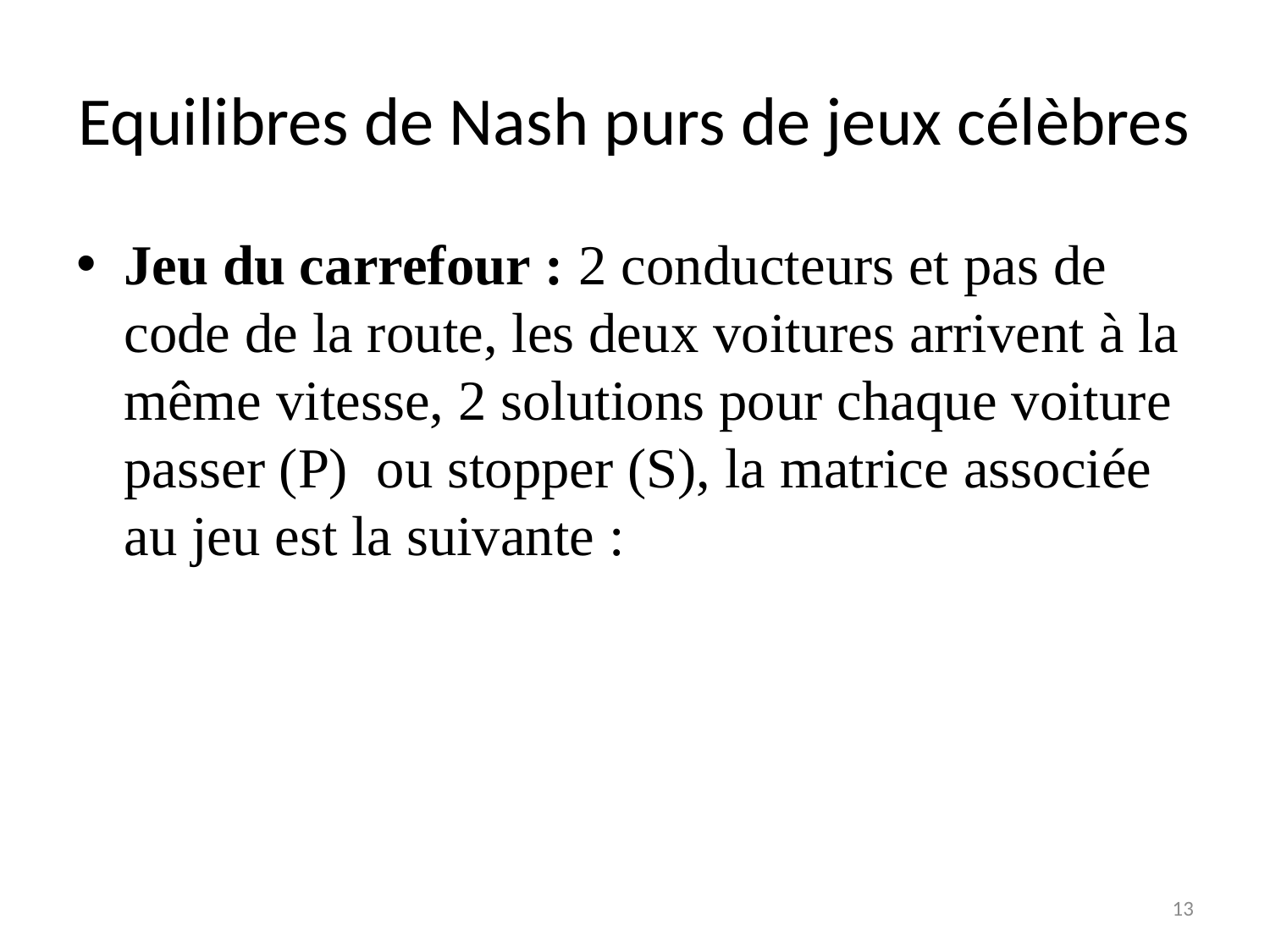

# Equilibres de Nash purs de jeux célèbres
Jeu du carrefour : 2 conducteurs et pas de code de la route, les deux voitures arrivent à la même vitesse, 2 solutions pour chaque voiture  passer (P)  ou stopper (S), la matrice associée au jeu est la suivante :
13